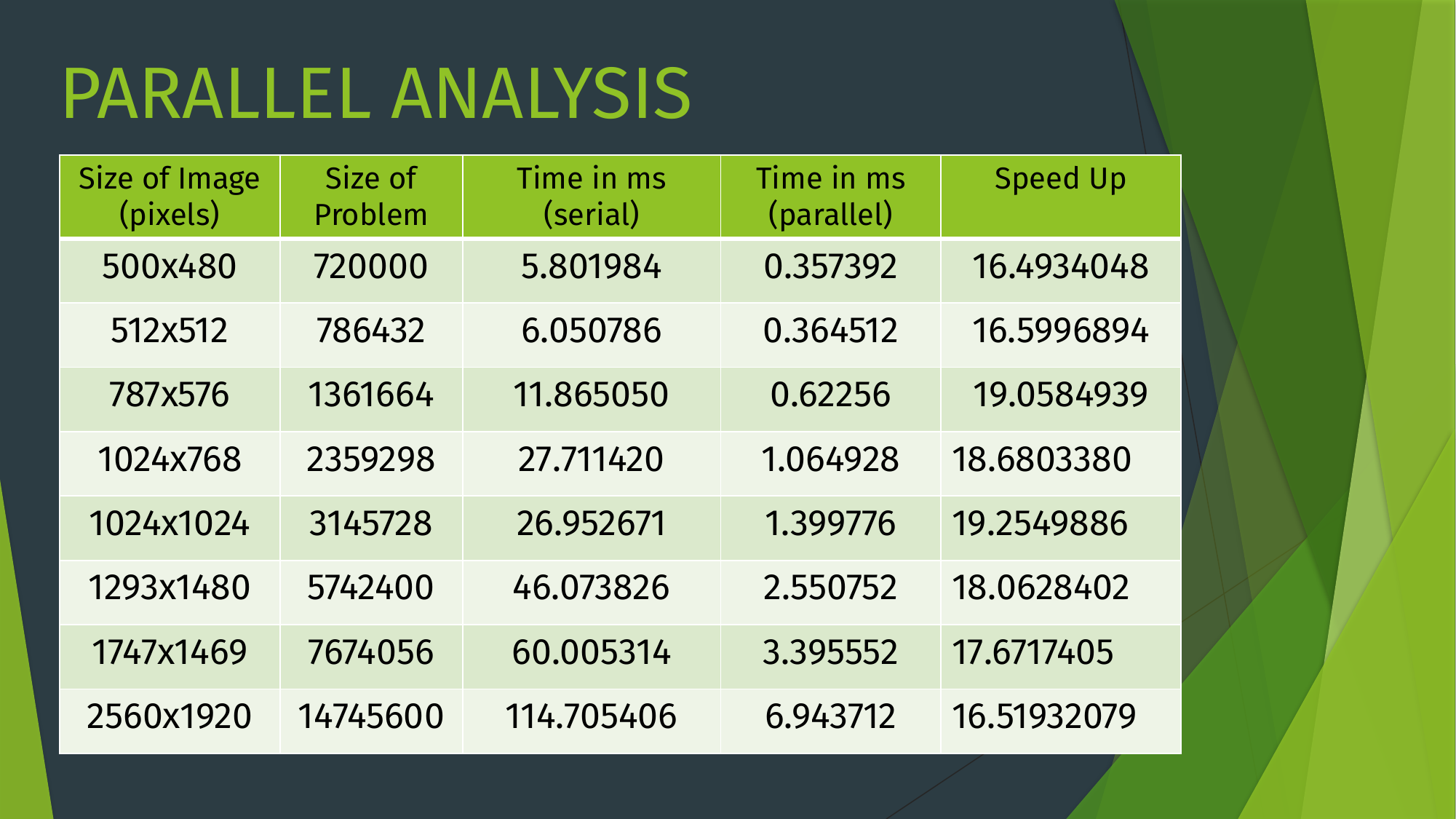

# PARALLEL ANALYSIS
| Size of Image (pixels) | Size of Problem | Time in ms (serial) | Time in ms (parallel) | Speed Up |
| --- | --- | --- | --- | --- |
| 500x480 | 720000 | 5.801984 | 0.357392 | 16.4934048 |
| 512x512 | 786432 | 6.050786 | 0.364512 | 16.5996894 |
| 787x576 | 1361664 | 11.865050 | 0.62256 | 19.0584939 |
| 1024x768 | 2359298 | 27.711420 | 1.064928 | 18.6803380 |
| 1024x1024 | 3145728 | 26.952671 | 1.399776 | 19.2549886 |
| 1293x1480 | 5742400 | 46.073826 | 2.550752 | 18.0628402 |
| 1747x1469 | 7674056 | 60.005314 | 3.395552 | 17.6717405 |
| 2560x1920 | 14745600 | 114.705406 | 6.943712 | 16.51932079 |